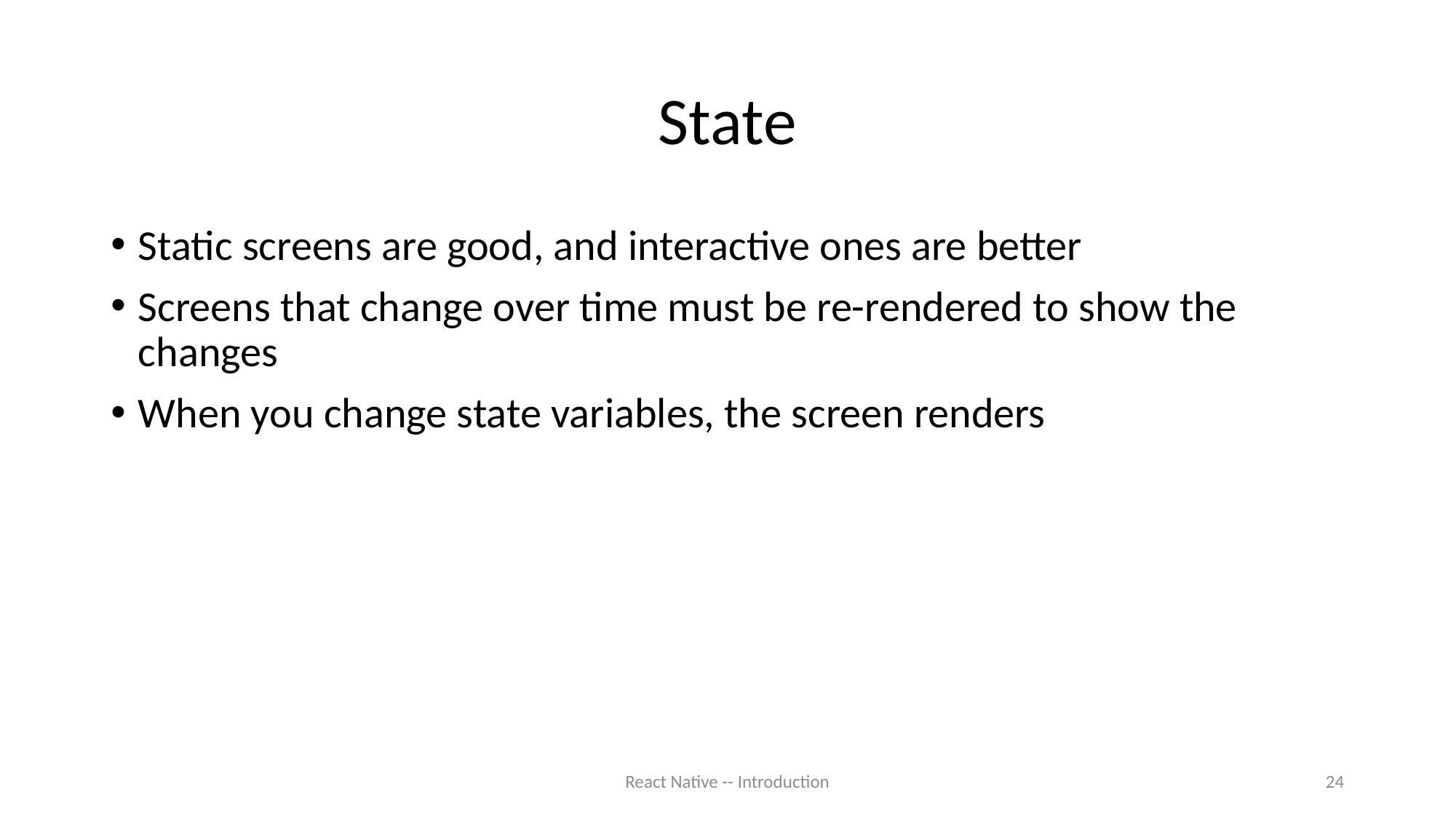

# State
Static screens are good, and interactive ones are better
Screens that change over time must be re-rendered to show the changes
When you change state variables, the screen renders

React Native -- Introduction
24